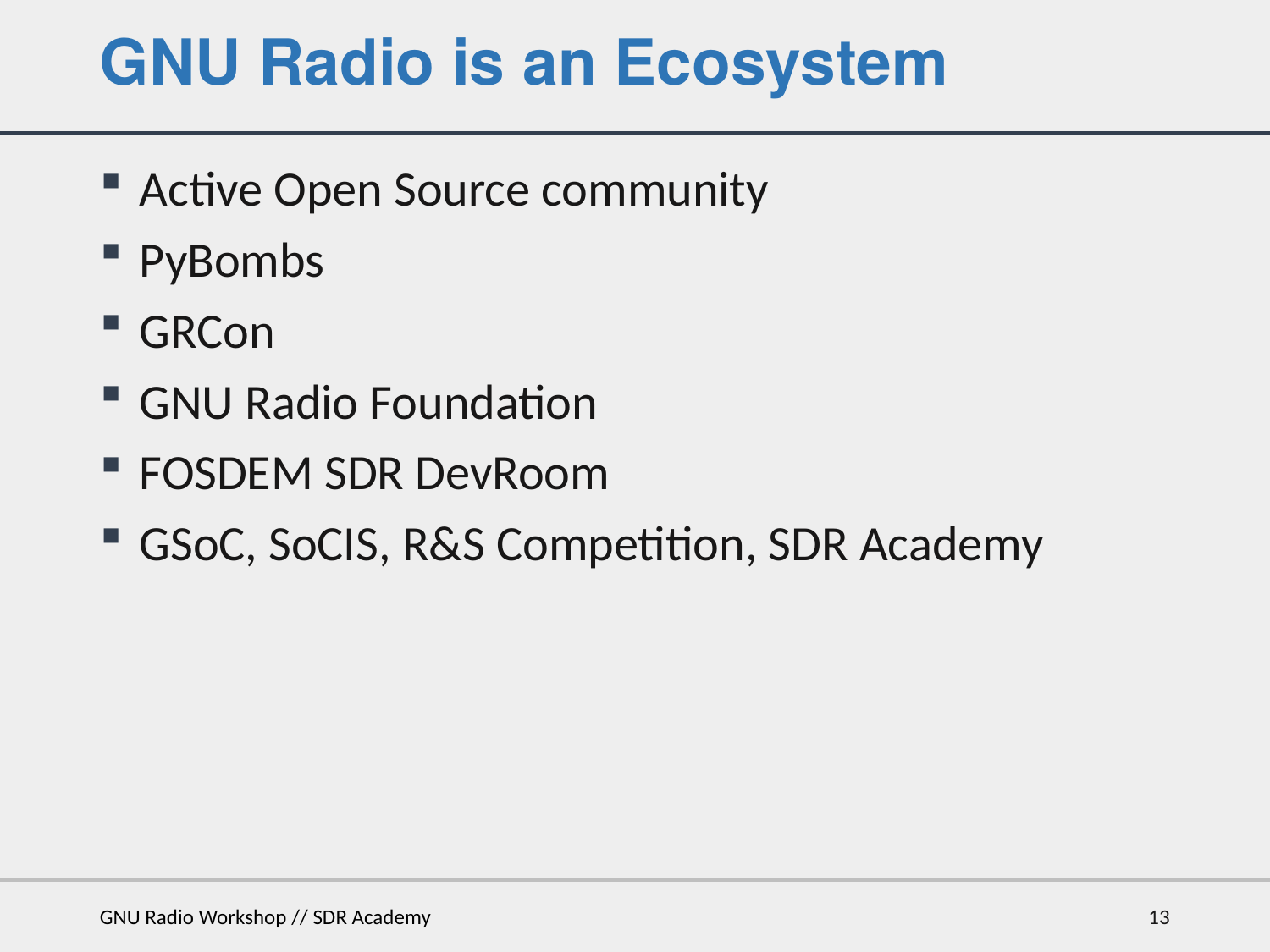

# GNU Radio is an Ecosystem
Active Open Source community
PyBombs
GRCon
GNU Radio Foundation
FOSDEM SDR DevRoom
GSoC, SoCIS, R&S Competition, SDR Academy
GNU Radio Workshop // SDR Academy
13